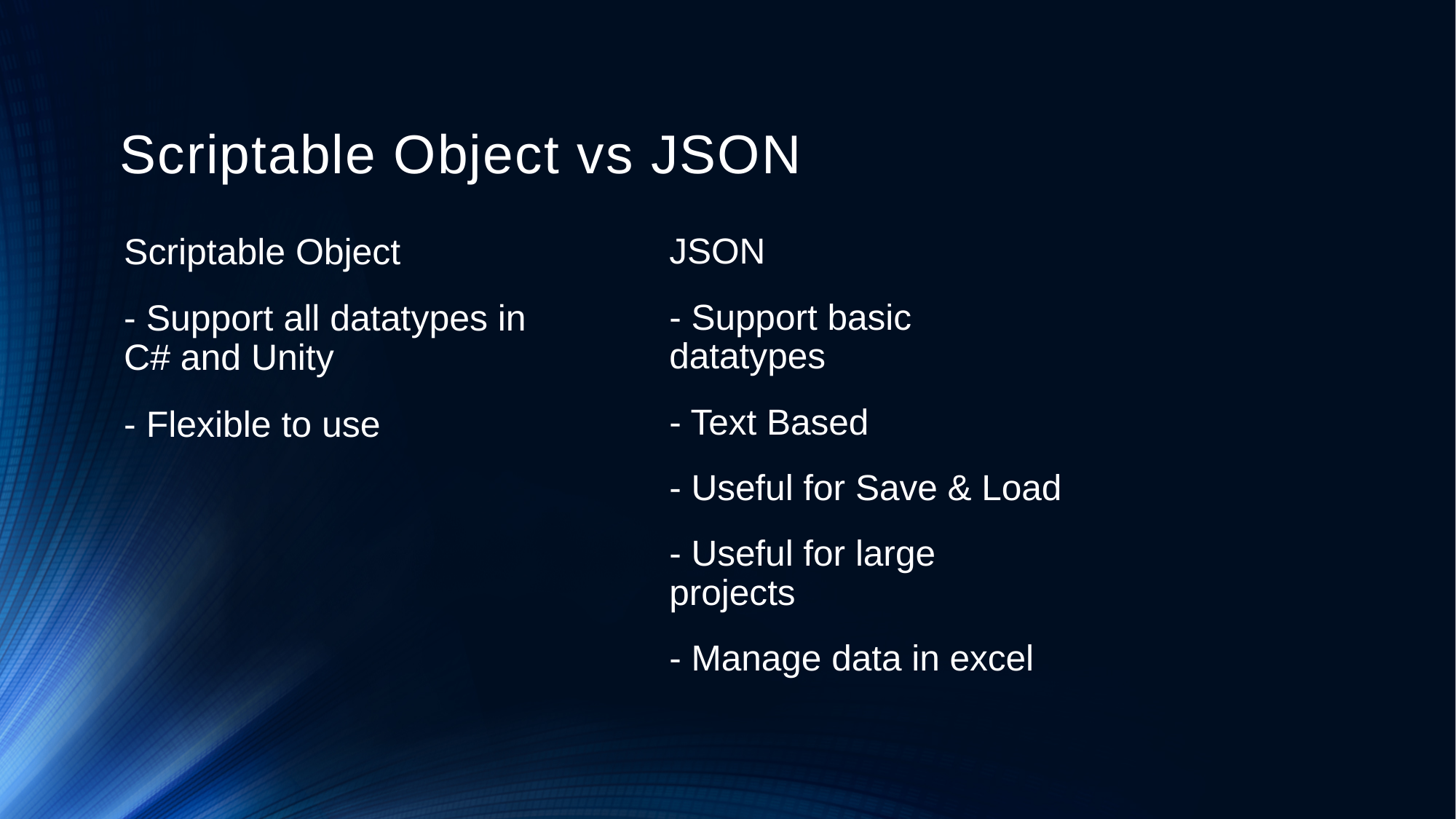

# Scriptable Object vs JSON
Scriptable Object
- Support all datatypes in C# and Unity
- Flexible to use
JSON
- Support basic datatypes
- Text Based
- Useful for Save & Load
- Useful for large projects
- Manage data in excel